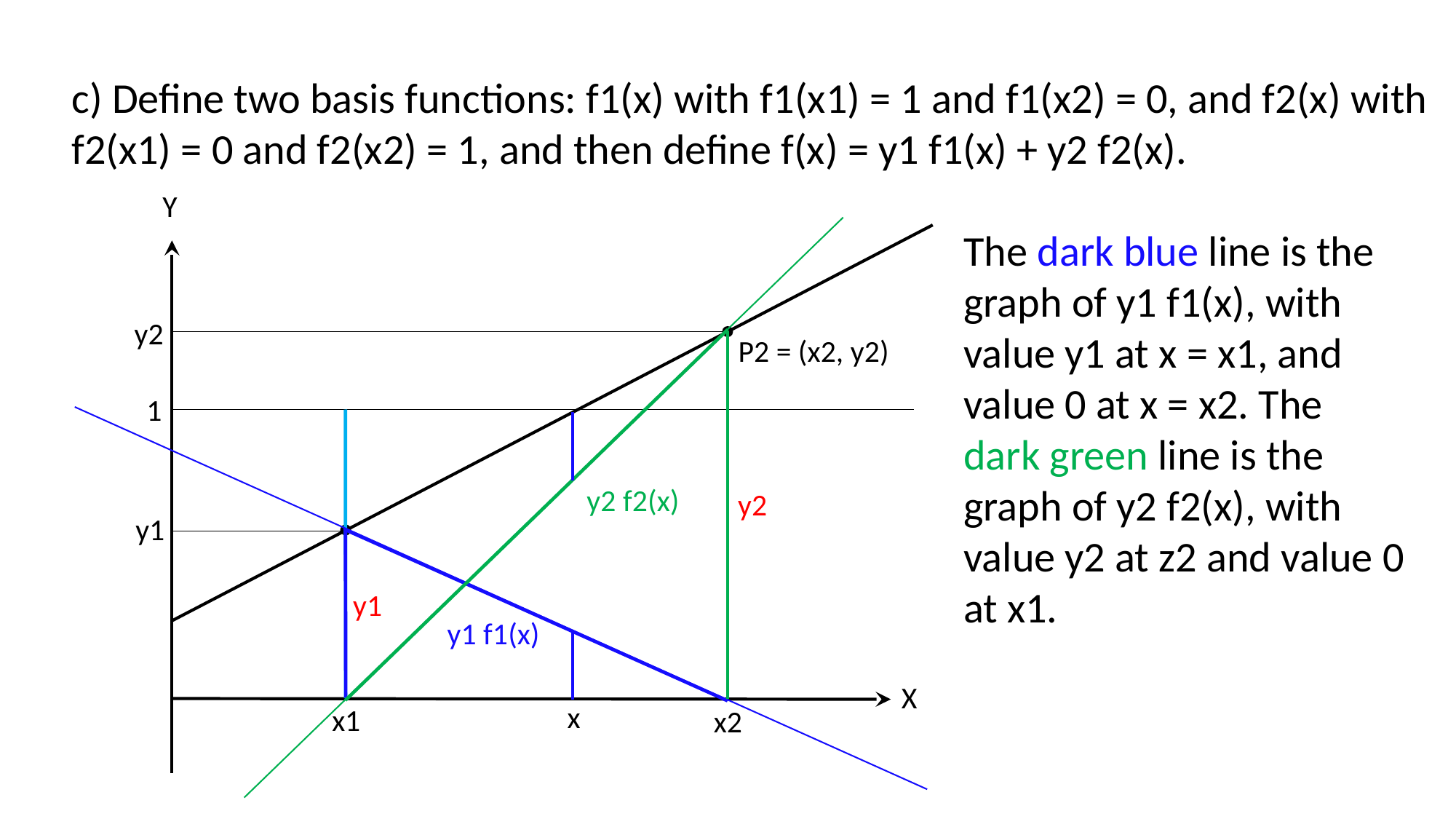

c) Define two basis functions: f1(x) with f1(x1) = 1 and f1(x2) = 0, and f2(x) with f2(x1) = 0 and f2(x2) = 1, and then define f(x) = y1 f1(x) + y2 f2(x).
Y
The dark blue line is the graph of y1 f1(x), with value y1 at x = x1, and value 0 at x = x2. The dark green line is the graph of y2 f2(x), with value y2 at z2 and value 0 at x1.

y2

P2 = (x2, y2)
1
y2 f2(x)
y2
y1

y1
y1 f1(x)
X
x
x1
x2